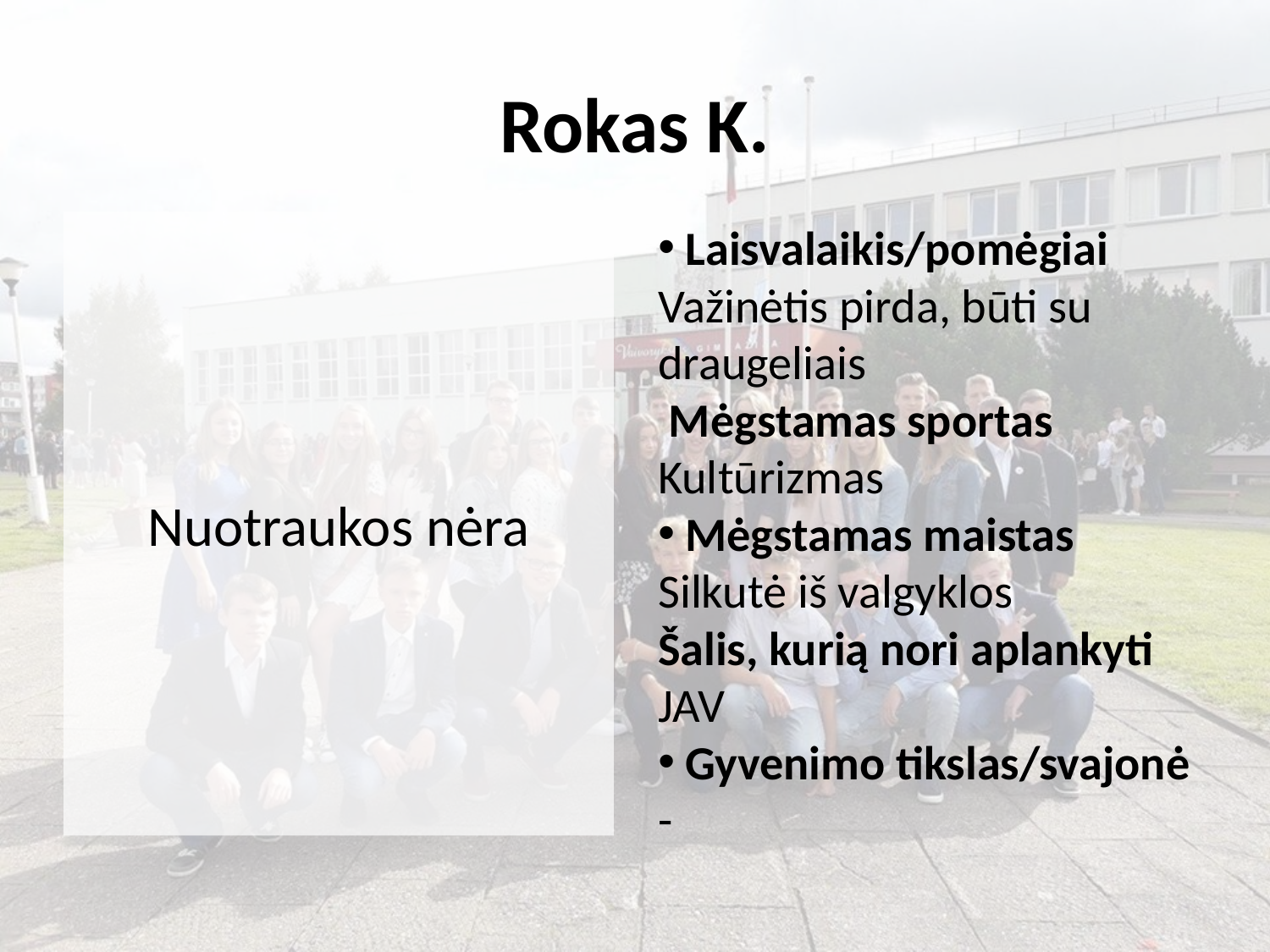

# Rokas K.
 Laisvalaikis/pomėgiai
Važinėtis pirda, būti su draugeliais
 Mėgstamas sportas
Kultūrizmas
 Mėgstamas maistas
Silkutė iš valgyklos
Šalis, kurią nori aplankyti
JAV
 Gyvenimo tikslas/svajonė
-
Nuotraukos nėra